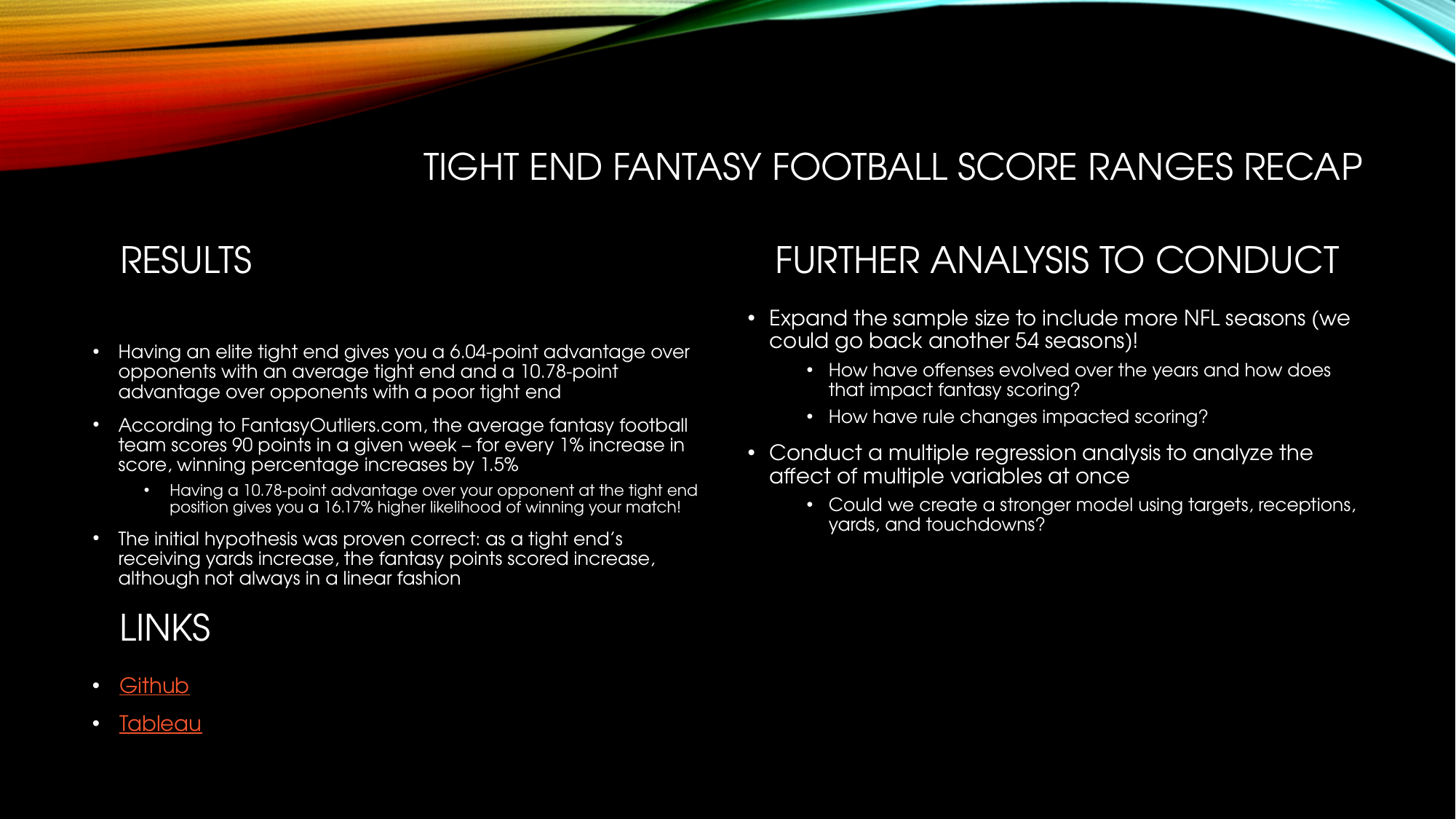

# Tight end fantasy football score ranges recap
RESULTS
FURTHER ANALYSIS TO CONDUCT

Having an elite tight end gives you a 6.04-point advantage over opponents with an average tight end and a 10.78-point advantage over opponents with a poor tight end
According to FantasyOutliers.com, the average fantasy football team scores 90 points in a given week – for every 1% increase in score, winning percentage increases by 1.5%
Having a 10.78-point advantage over your opponent at the tight end position gives you a 16.17% higher likelihood of winning your match!
The initial hypothesis was proven correct: as a tight end’s receiving yards increase, the fantasy points scored increase, although not always in a linear fashion
Expand the sample size to include more NFL seasons (we could go back another 54 seasons)!
How have offenses evolved over the years and how does that impact fantasy scoring?
How have rule changes impacted scoring?
Conduct a multiple regression analysis to analyze the affect of multiple variables at once
Could we create a stronger model using targets, receptions, yards, and touchdowns?
LINKS
Github
Tableau